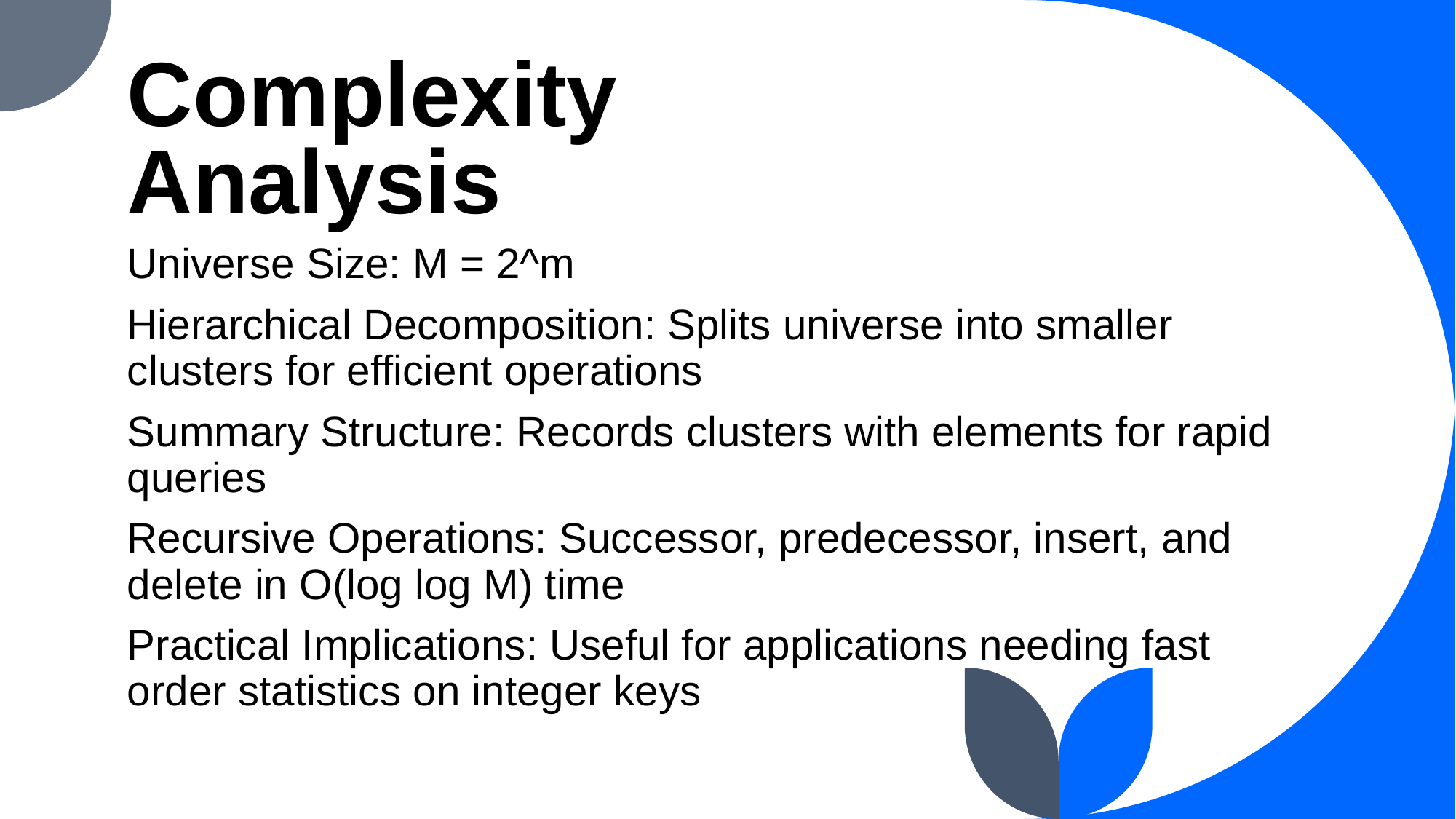

# Complexity Analysis
Universe Size: M = 2^m
Hierarchical Decomposition: Splits universe into smaller clusters for efficient operations
Summary Structure: Records clusters with elements for rapid queries
Recursive Operations: Successor, predecessor, insert, and delete in O(log log M) time
Practical Implications: Useful for applications needing fast order statistics on integer keys